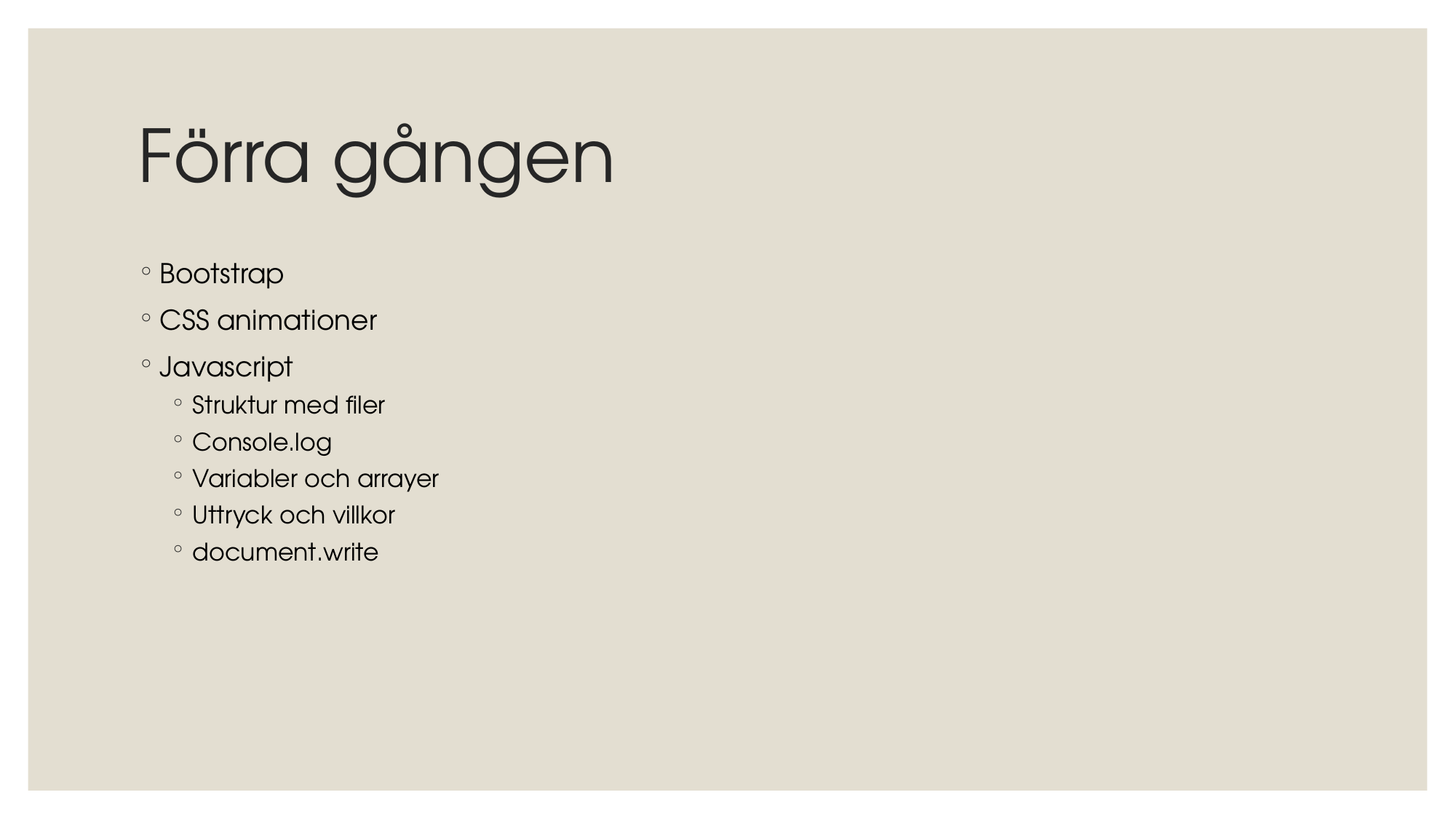

# Förra gången
Bootstrap
CSS animationer
Javascript
Struktur med filer
Console.log
Variabler och arrayer
Uttryck och villkor
document.write